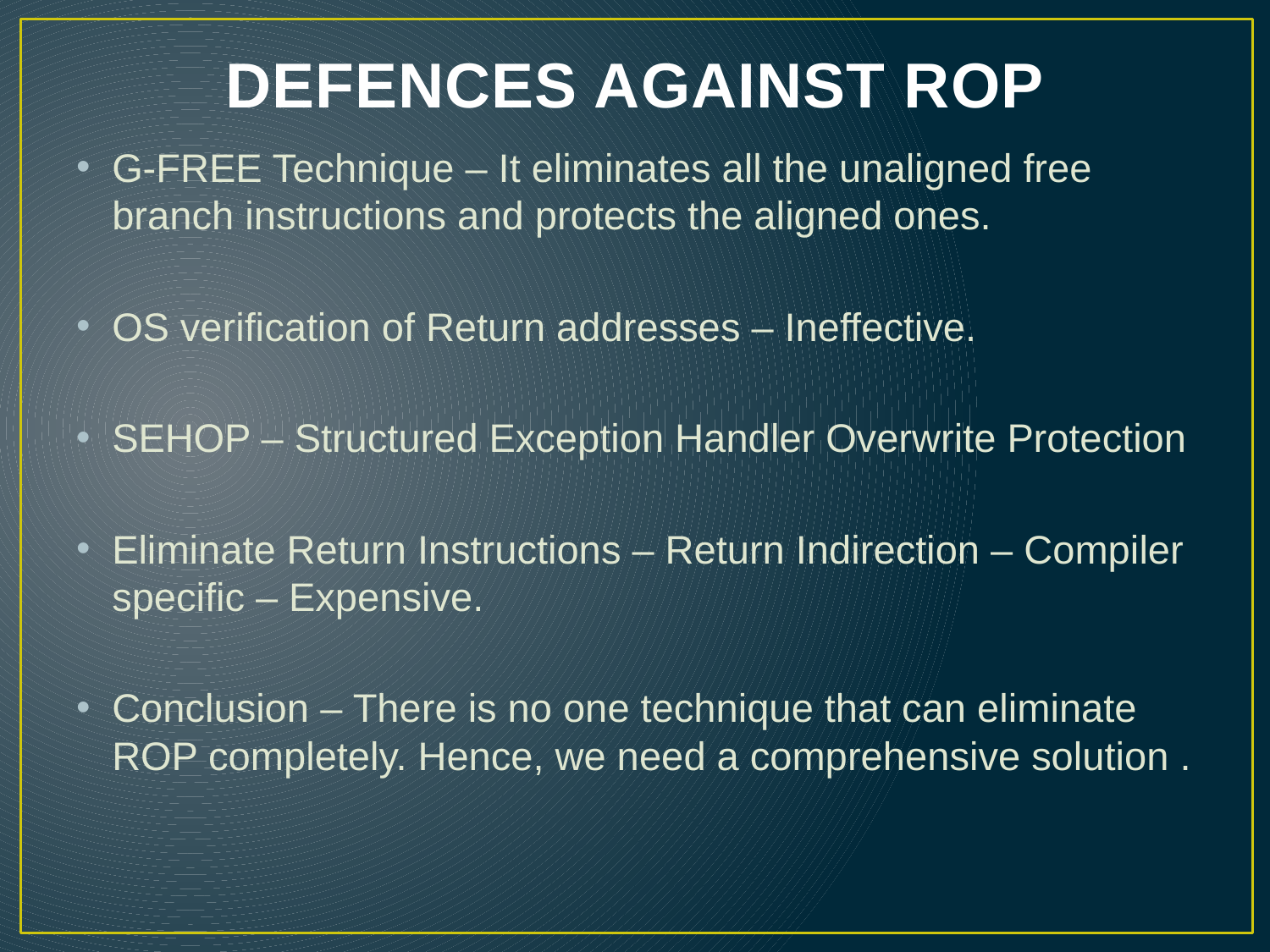

# DEFENCES AGAINST ROP
G-FREE Technique – It eliminates all the unaligned free branch instructions and protects the aligned ones.

OS verification of Return addresses – Ineffective.

SEHOP – Structured Exception Handler Overwrite Protection

Eliminate Return Instructions – Return Indirection – Compiler specific – Expensive.

Conclusion – There is no one technique that can eliminate ROP completely. Hence, we need a comprehensive solution .